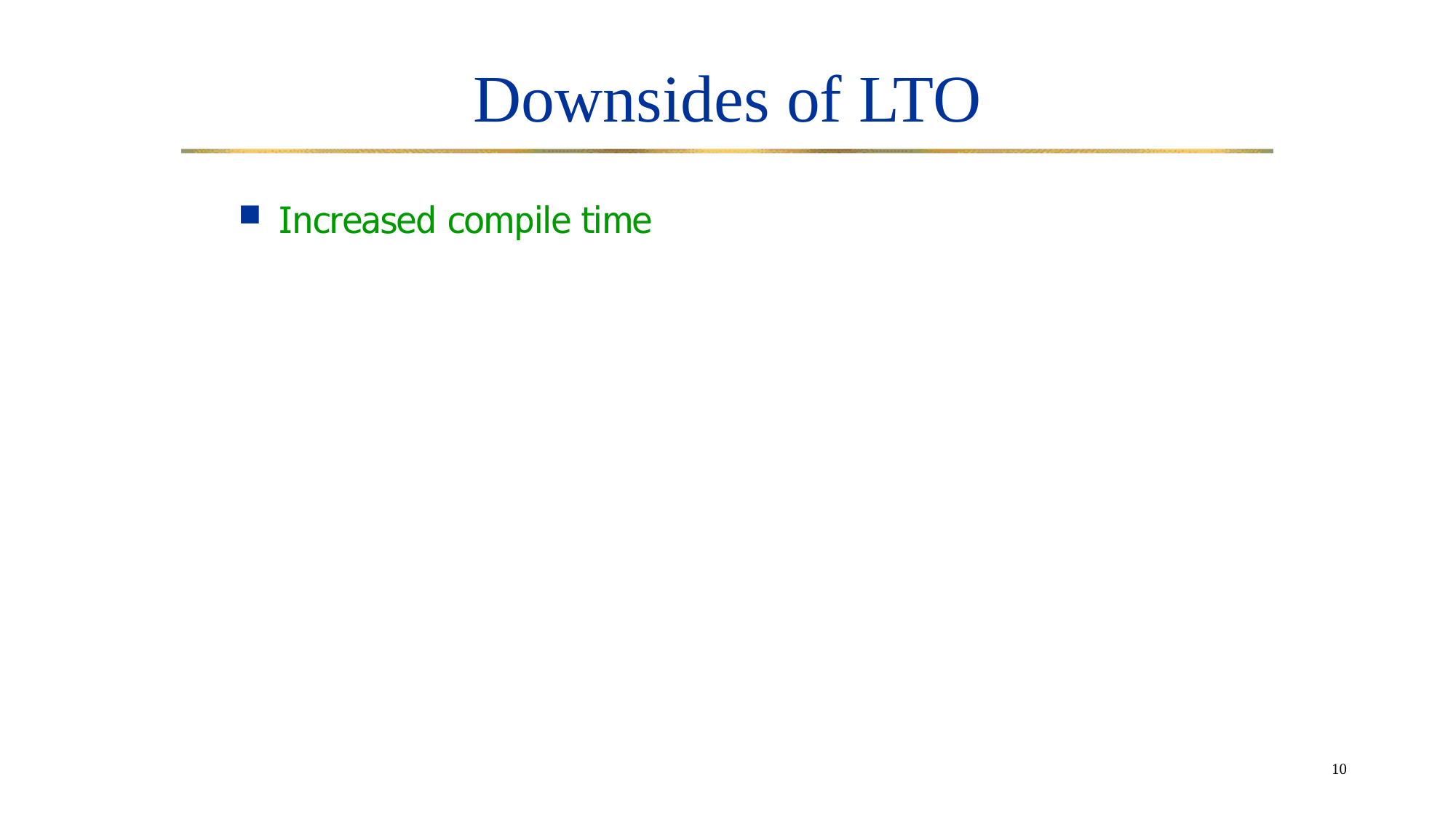

# Downsides of LTO
Increased compile time